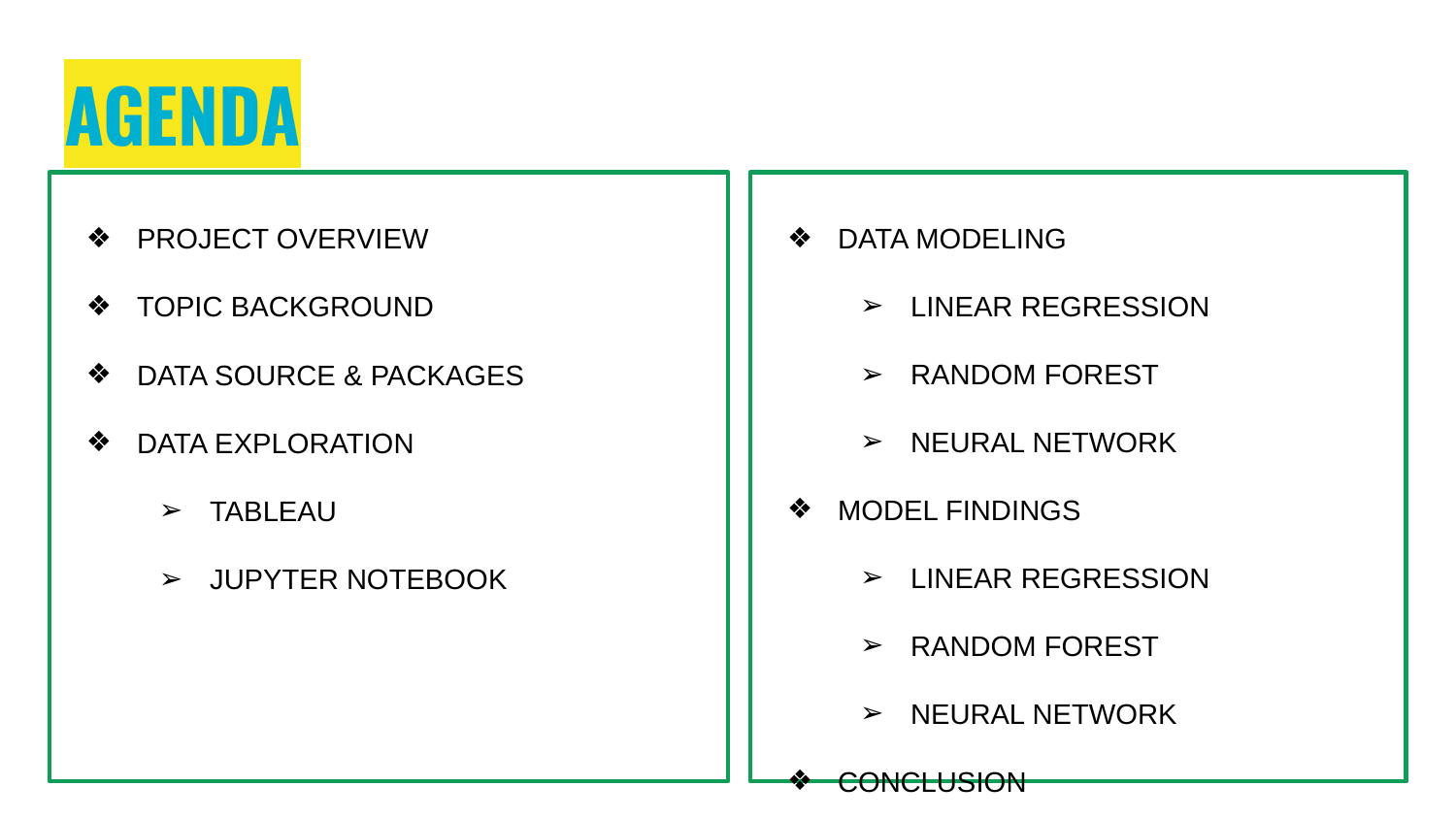

# AGENDA
PROJECT OVERVIEW
TOPIC BACKGROUND
DATA SOURCE & PACKAGES
DATA EXPLORATION
TABLEAU
JUPYTER NOTEBOOK
DATA MODELING
LINEAR REGRESSION
RANDOM FOREST
NEURAL NETWORK
MODEL FINDINGS
LINEAR REGRESSION
RANDOM FOREST
NEURAL NETWORK
CONCLUSION